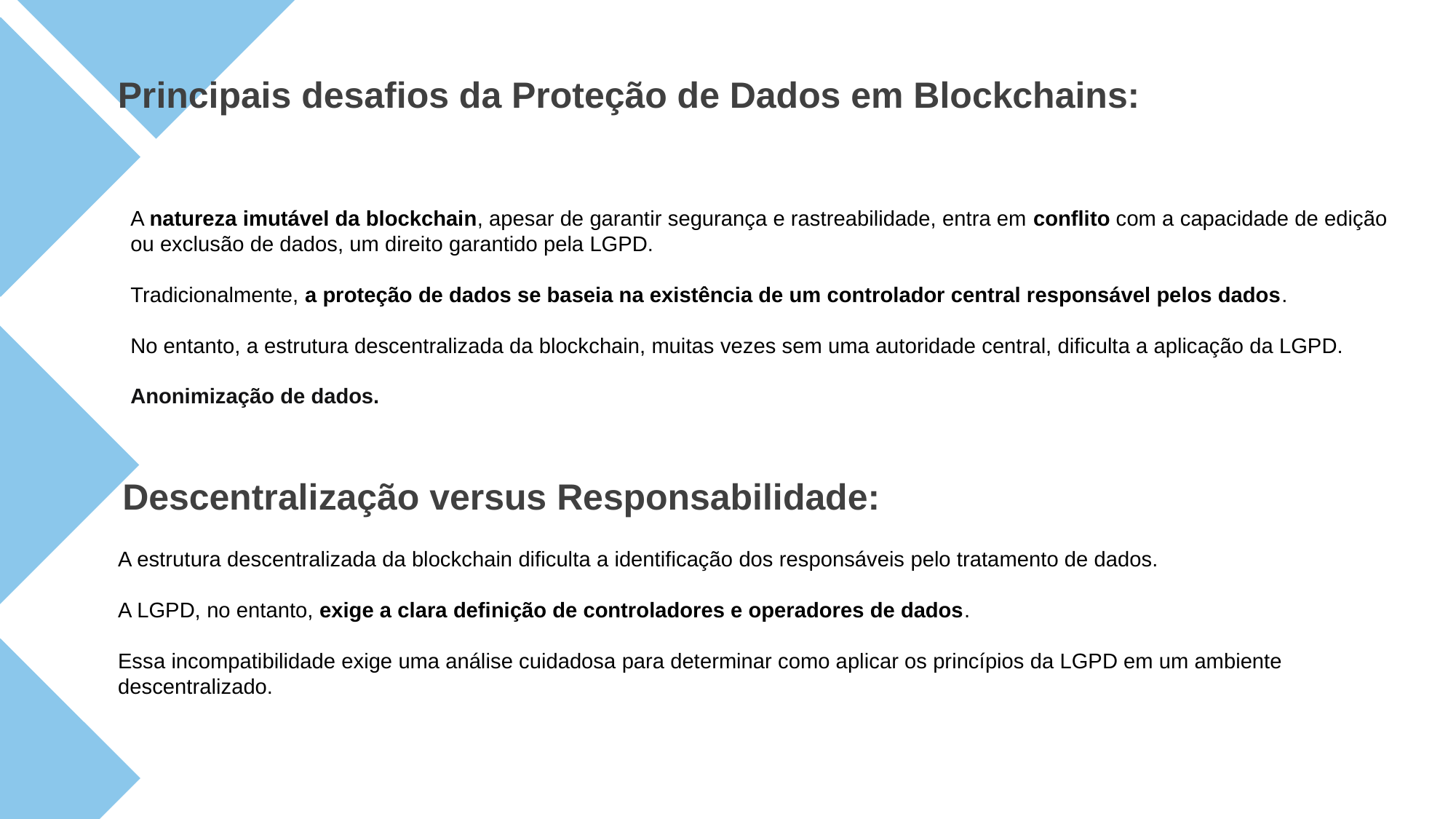

Principais desafios da Proteção de Dados em Blockchains:

A natureza imutável da blockchain, apesar de garantir segurança e rastreabilidade, entra em conflito com a capacidade de edição ou exclusão de dados, um direito garantido pela LGPD.

Tradicionalmente, a proteção de dados se baseia na existência de um controlador central responsável pelos dados.

No entanto, a estrutura descentralizada da blockchain, muitas vezes sem uma autoridade central, dificulta a aplicação da LGPD.

Anonimização de dados.

Descentralização versus Responsabilidade:
A estrutura descentralizada da blockchain dificulta a identificação dos responsáveis pelo tratamento de dados.

A LGPD, no entanto, exige a clara definição de controladores e operadores de dados.

Essa incompatibilidade exige uma análise cuidadosa para determinar como aplicar os princípios da LGPD em um ambiente descentralizado.